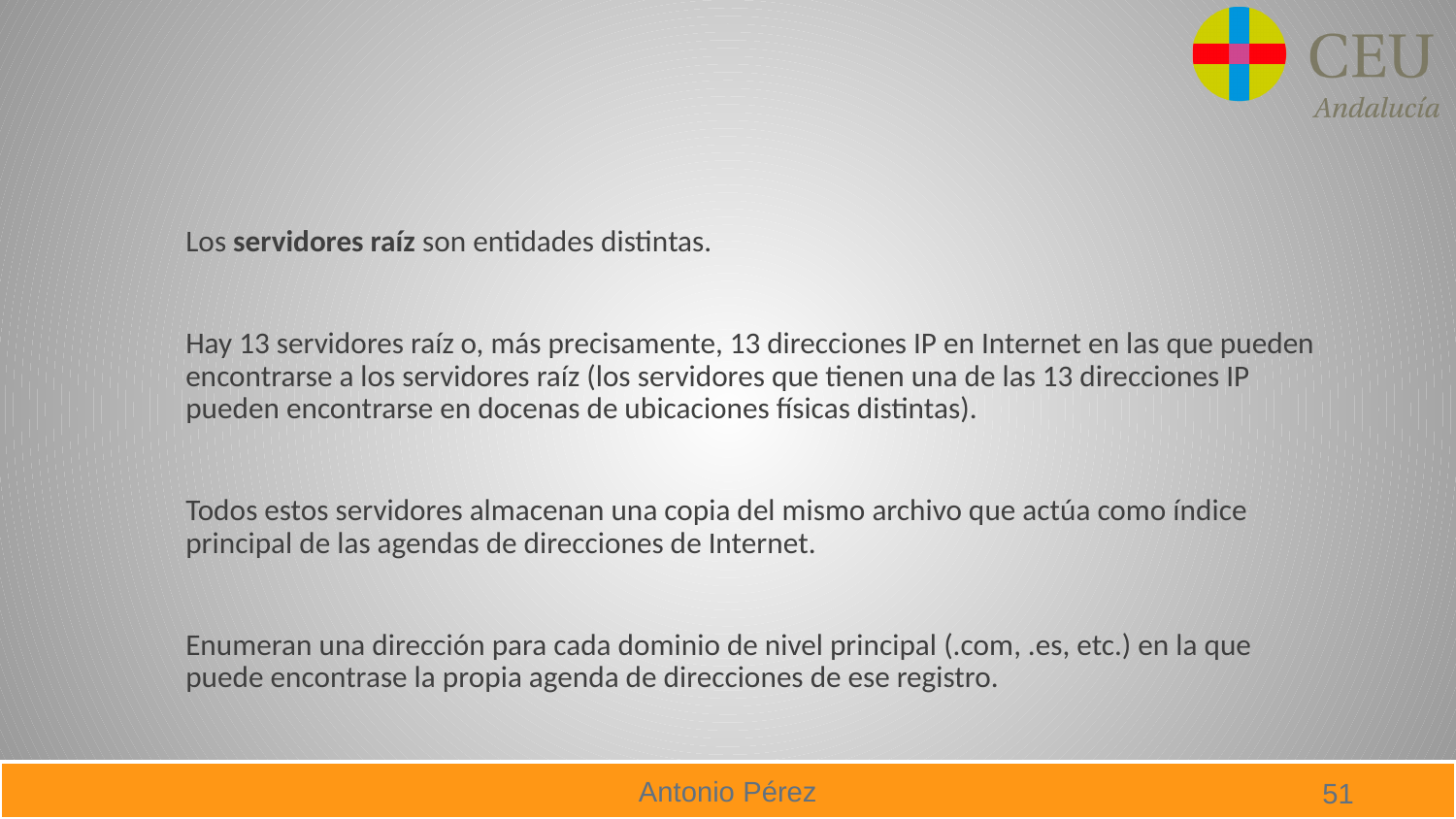

#
Los servidores raíz son entidades distintas.

Hay 13 servidores raíz o, más precisamente, 13 direcciones IP en Internet en las que pueden encontrarse a los servidores raíz (los servidores que tienen una de las 13 direcciones IP pueden encontrarse en docenas de ubicaciones físicas distintas).

Todos estos servidores almacenan una copia del mismo archivo que actúa como índice principal de las agendas de direcciones de Internet.

Enumeran una dirección para cada dominio de nivel principal (.com, .es, etc.) en la que puede encontrase la propia agenda de direcciones de ese registro.